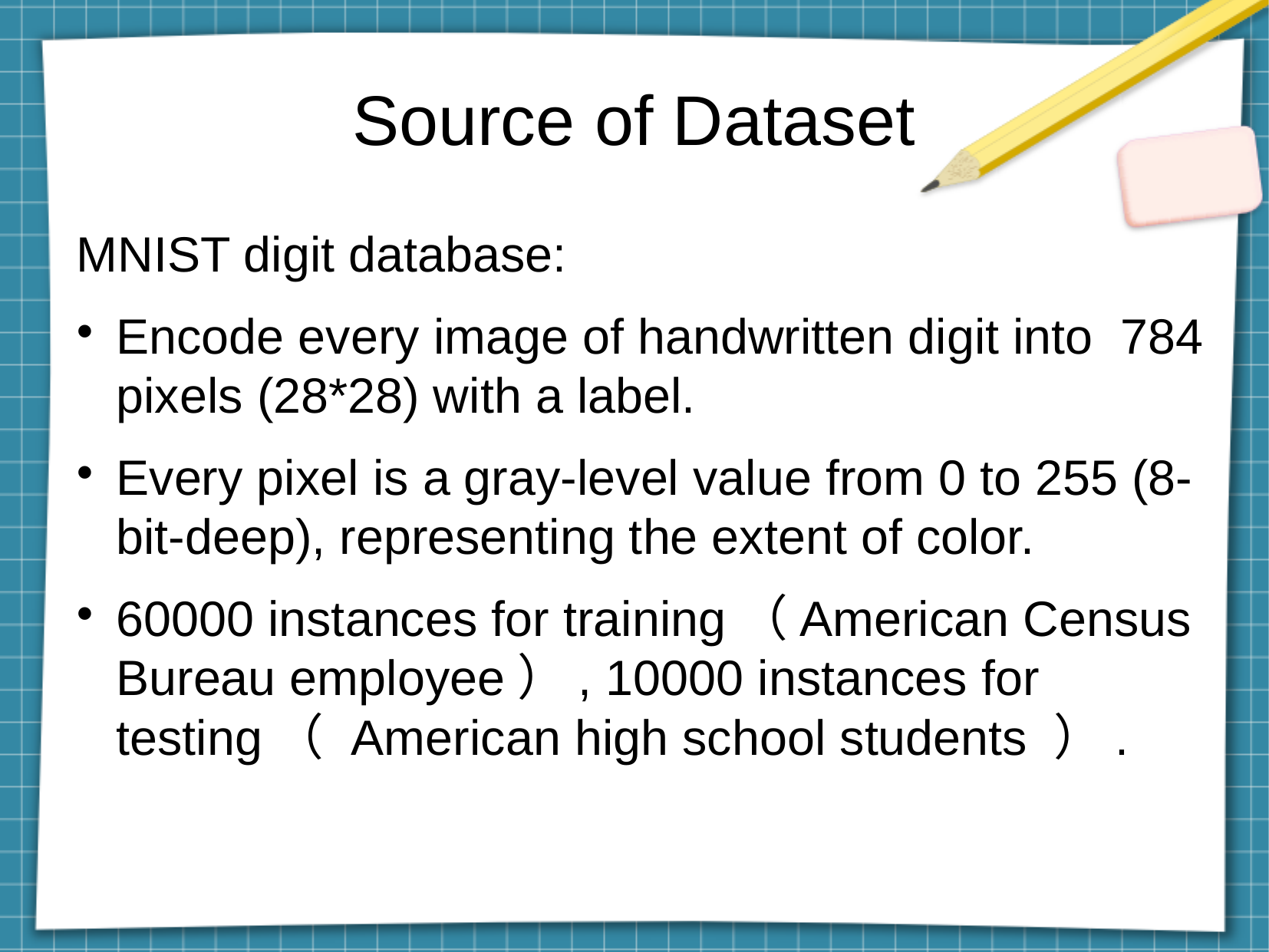

Source of Dataset
MNIST digit database:
Encode every image of handwritten digit into  784 pixels (28*28) with a label.
Every pixel is a gray-level value from 0 to 255 (8-bit-deep), representing the extent of color.
60000 instances for training（American Census Bureau employee）, 10000 instances for testing（ American high school students ）.